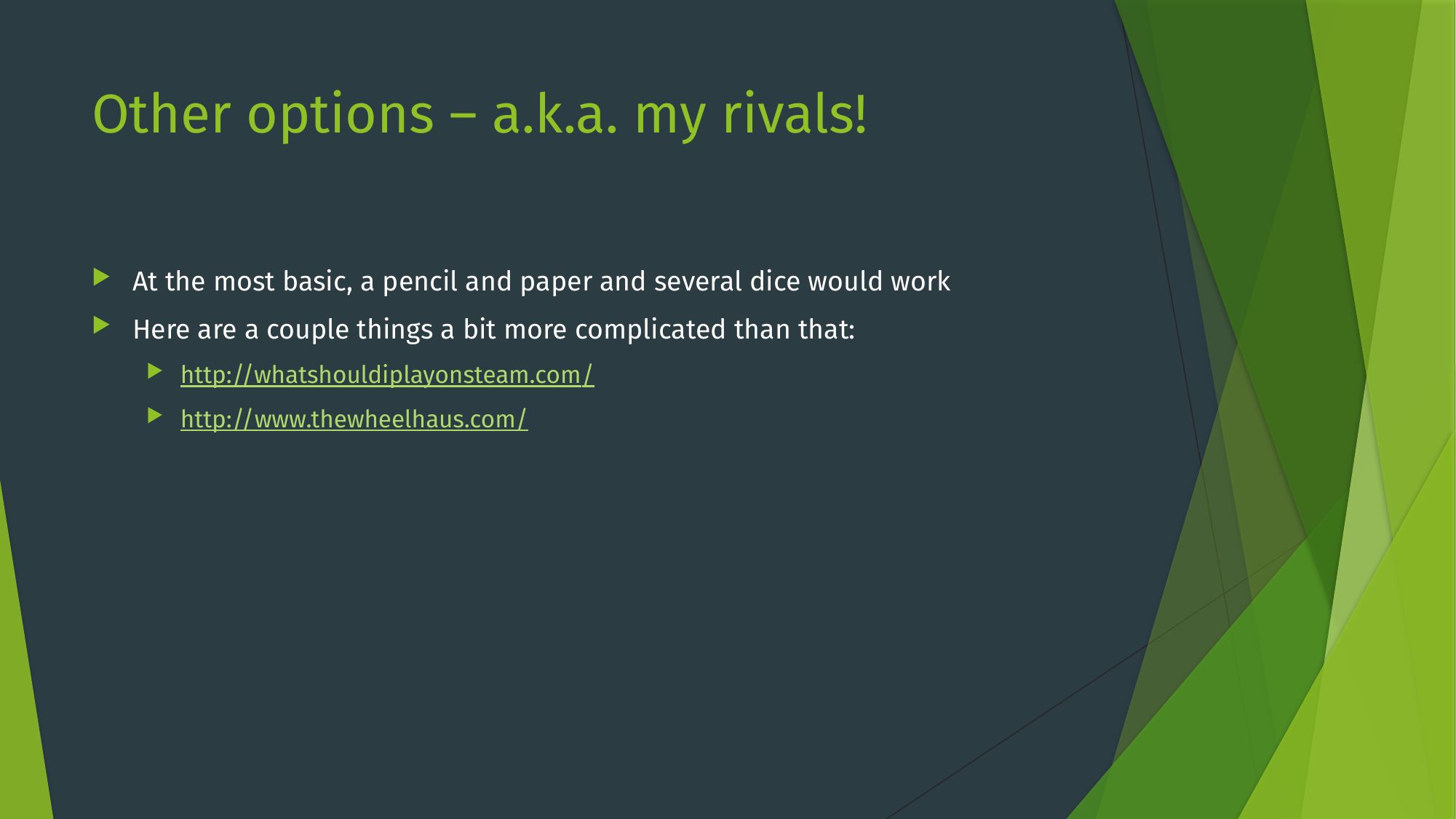

# Other options – a.k.a. my rivals!
At the most basic, a pencil and paper and several dice would work
Here are a couple things a bit more complicated than that:
http://whatshouldiplayonsteam.com/
http://www.thewheelhaus.com/